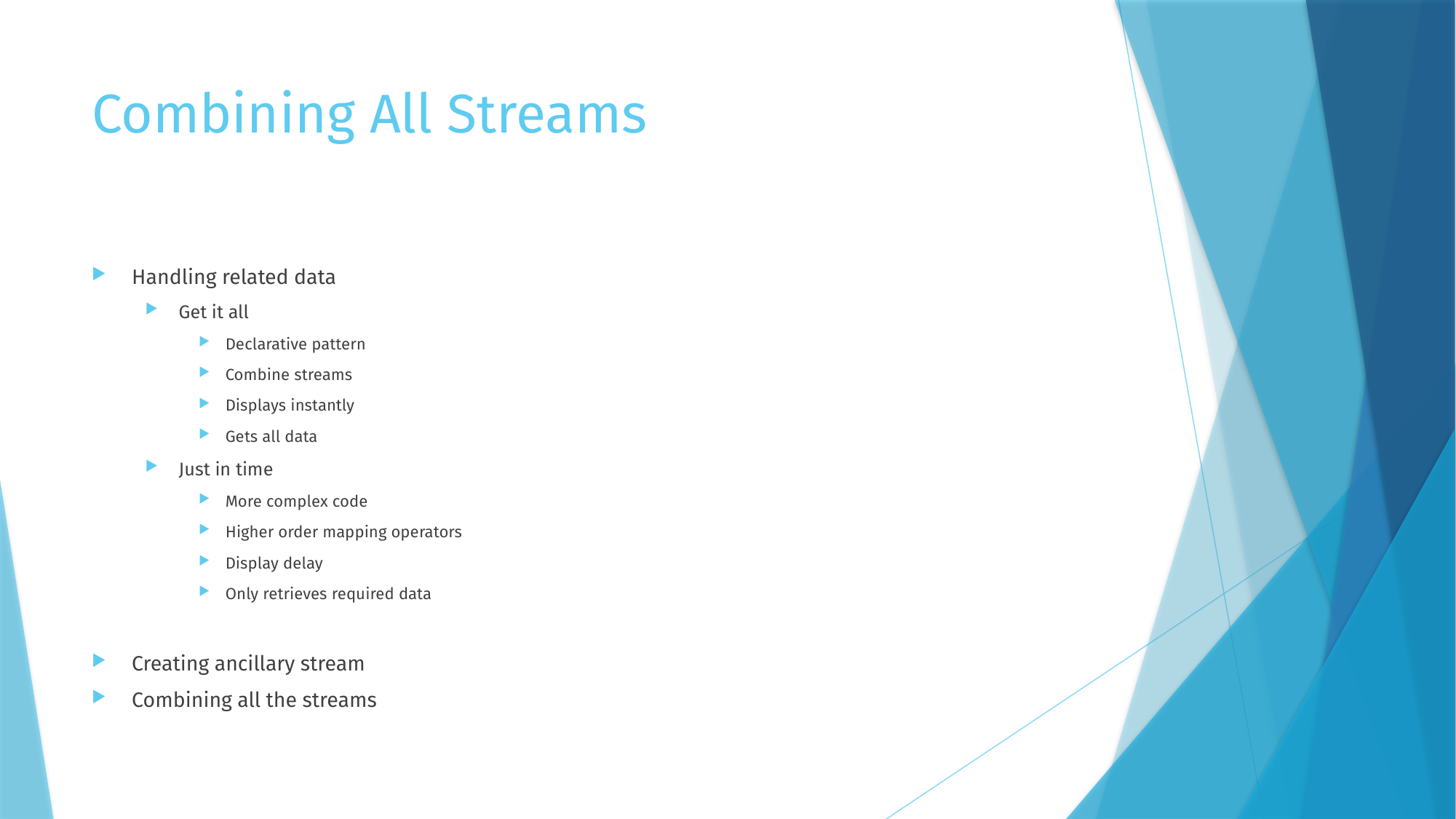

# Combining All Streams
Handling related data
Get it all
Declarative pattern
Combine streams
Displays instantly
Gets all data
Just in time
More complex code
Higher order mapping operators
Display delay
Only retrieves required data

Creating ancillary stream
Combining all the streams